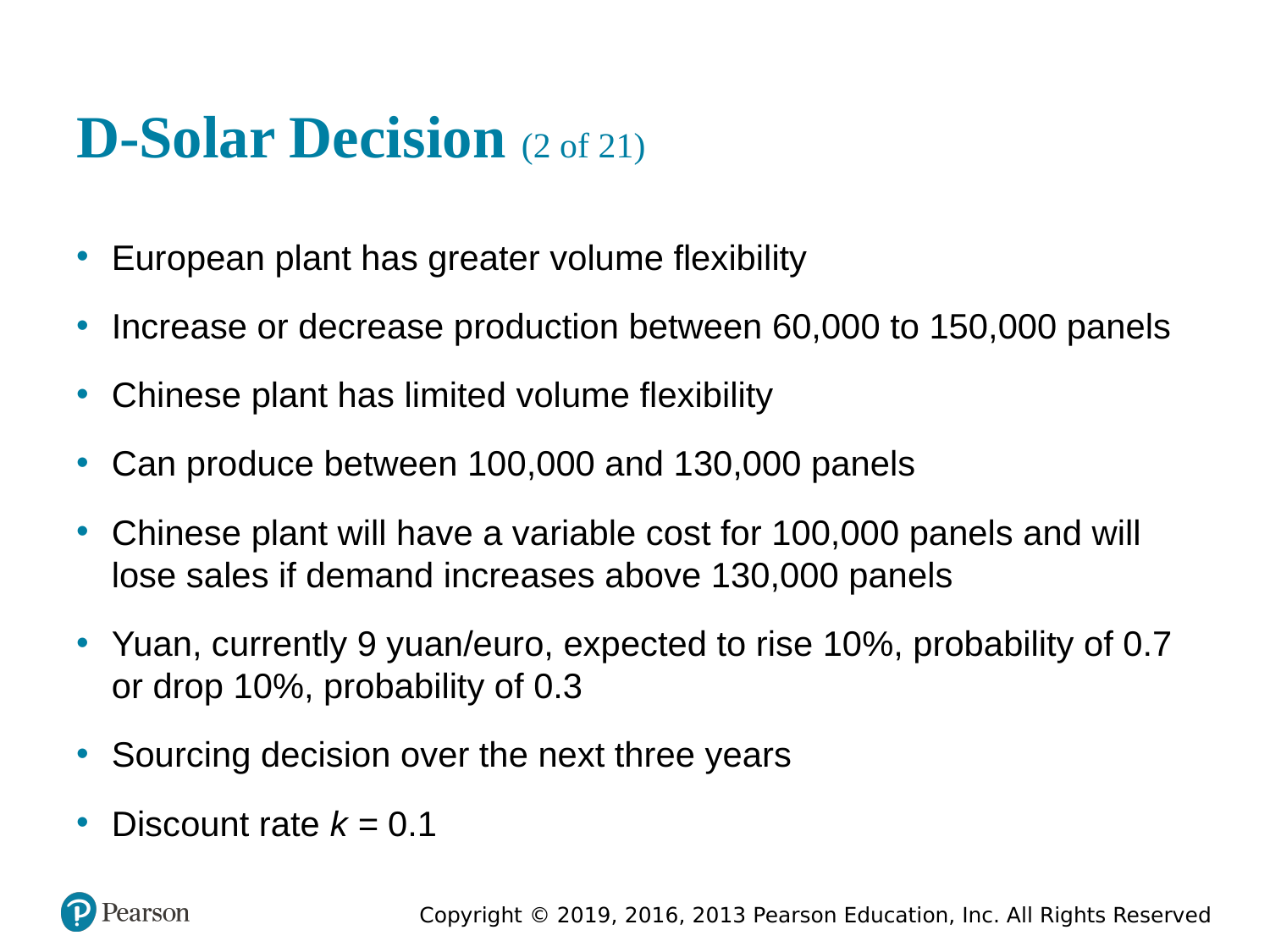

# D-Solar Decision (2 of 21)
European plant has greater volume flexibility
Increase or decrease production between 60,000 to 150,000 panels
Chinese plant has limited volume flexibility
Can produce between 100,000 and 130,000 panels
Chinese plant will have a variable cost for 100,000 panels and will lose sales if demand increases above 130,000 panels
Yuan, currently 9 yuan/euro, expected to rise 10%, probability of 0.7 or drop 10%, probability of 0.3
Sourcing decision over the next three years
Discount rate k = 0.1